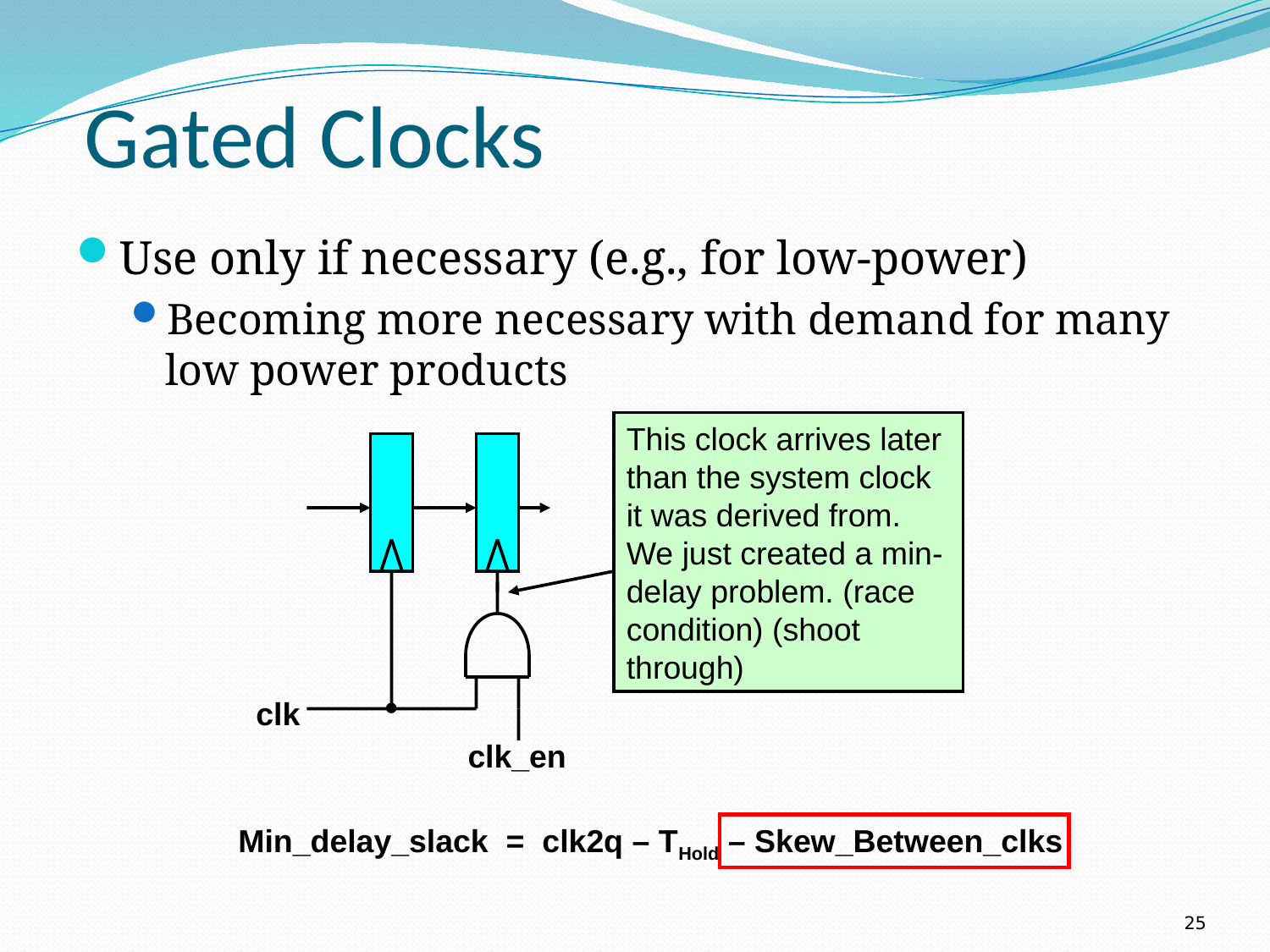

# Gated Clocks
Use only if necessary (e.g., for low-power)
Becoming more necessary with demand for many low power products
This clock arrives later than the system clock it was derived from.  We just created a min-delay problem. (race condition) (shoot through)

clk

clk_en
Min_delay_slack  =  clk2q – THold – Skew_Between_clks

25